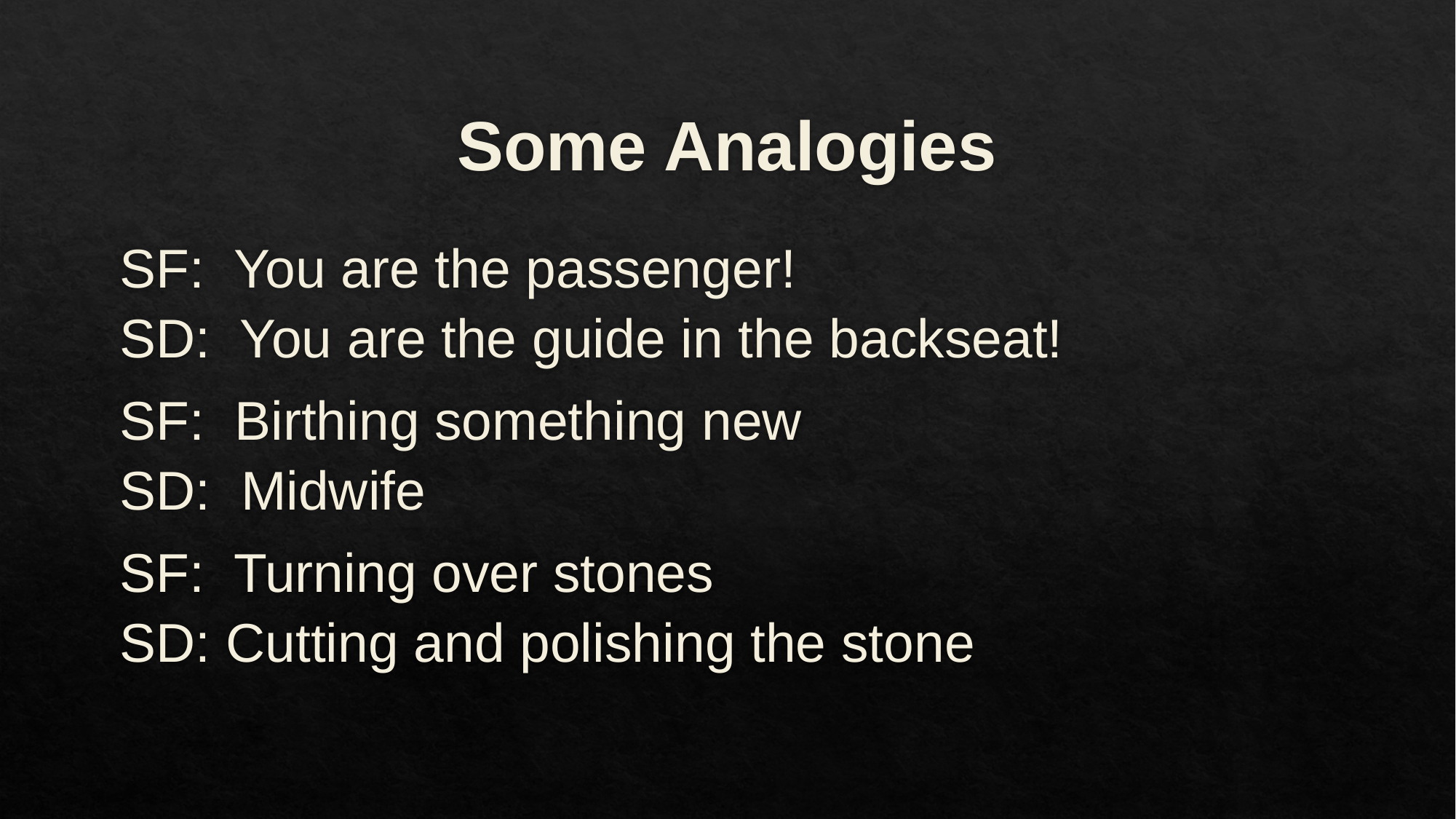

# Some Analogies
SF:  You are the passenger!
SD:  You are the guide in the backseat!
SF:  Birthing something new
SD:  Midwife
SF:  Turning over stones
SD: Cutting and polishing the stone